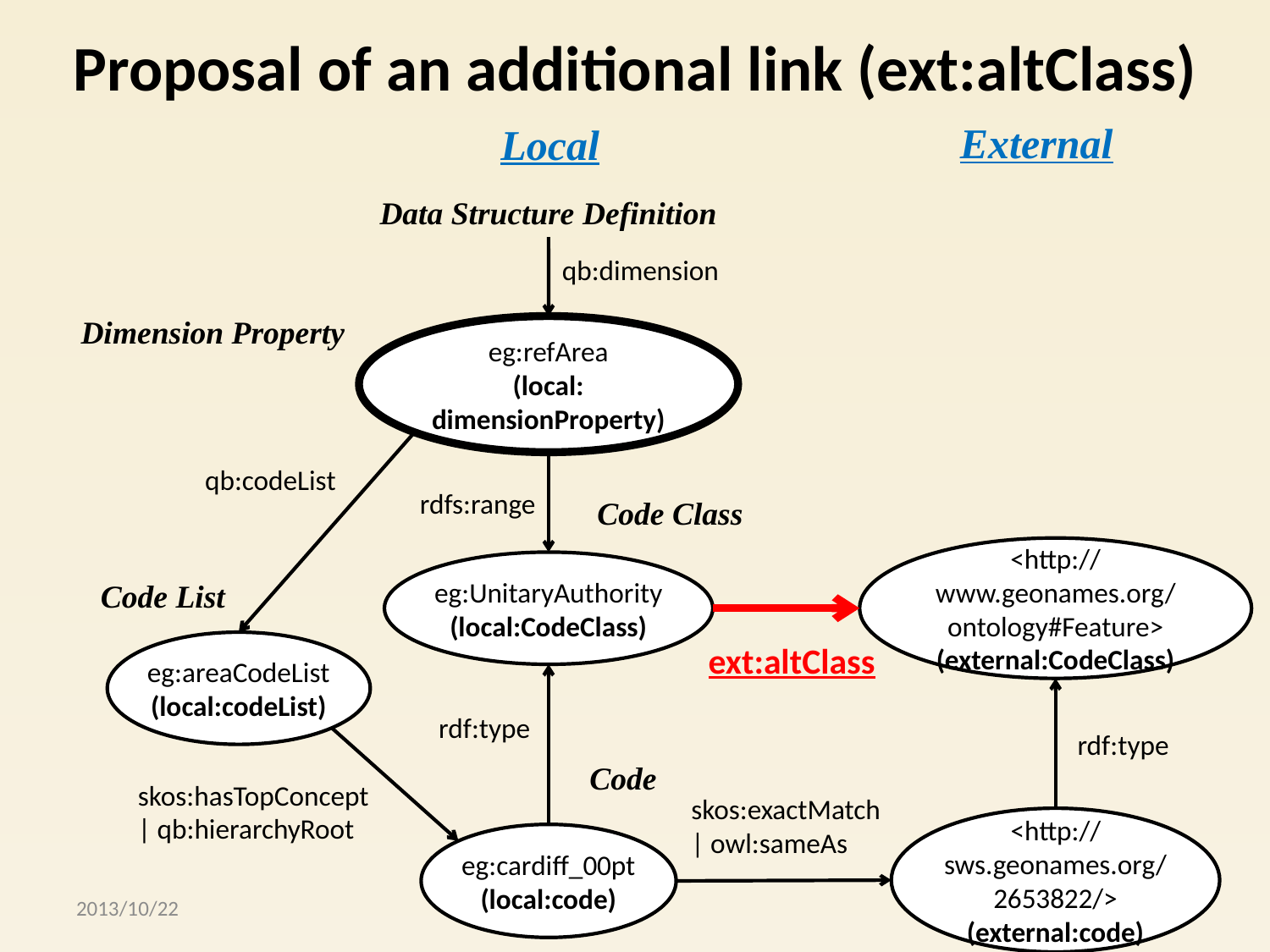

Proposal of an additional link (ext:altClass)
External
Local
Data Structure Definition
qb:dimension
Dimension Property
eg:refArea
(local:
dimensionProperty)
qb:codeList
rdfs:range
Code Class
<http://www.geonames.org/ontology#Feature>
(external:CodeClass)
eg:UnitaryAuthority
(local:CodeClass)
Code List
eg:areaCodeList (local:codeList)
ext:altClass
rdf:type
rdf:type
Code
skos:hasTopConcept
| qb:hierarchyRoot
skos:exactMatch
| owl:sameAs
<http://sws.geonames.org/2653822/>
(external:code)
eg:cardiff_00pt
(local:code)
2013/10/22
20